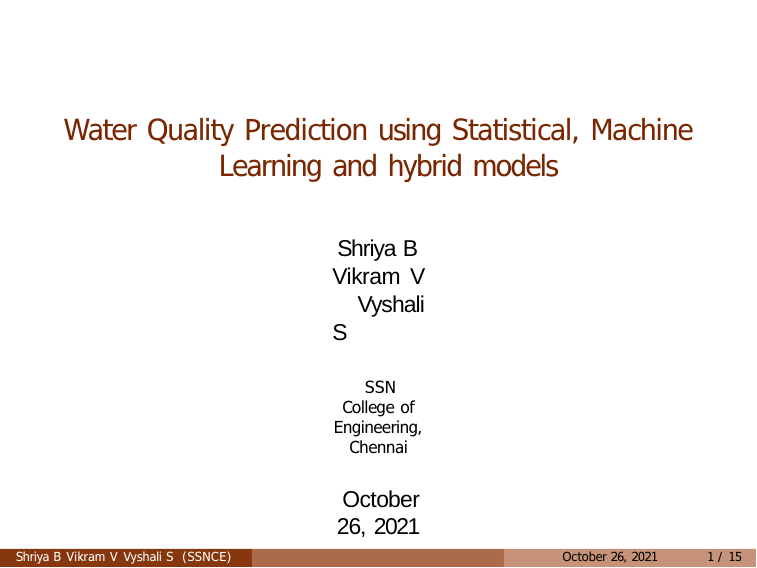

# Water Quality Prediction using Statistical, Machine  Learning and hybrid models
Shriya B  Vikram V  Vyshali S

SSN College of Engineering, Chennai

October 26, 2021

Shriya B Vikram V Vyshali S  (SSNCE)
October 26, 2021
1 / 15